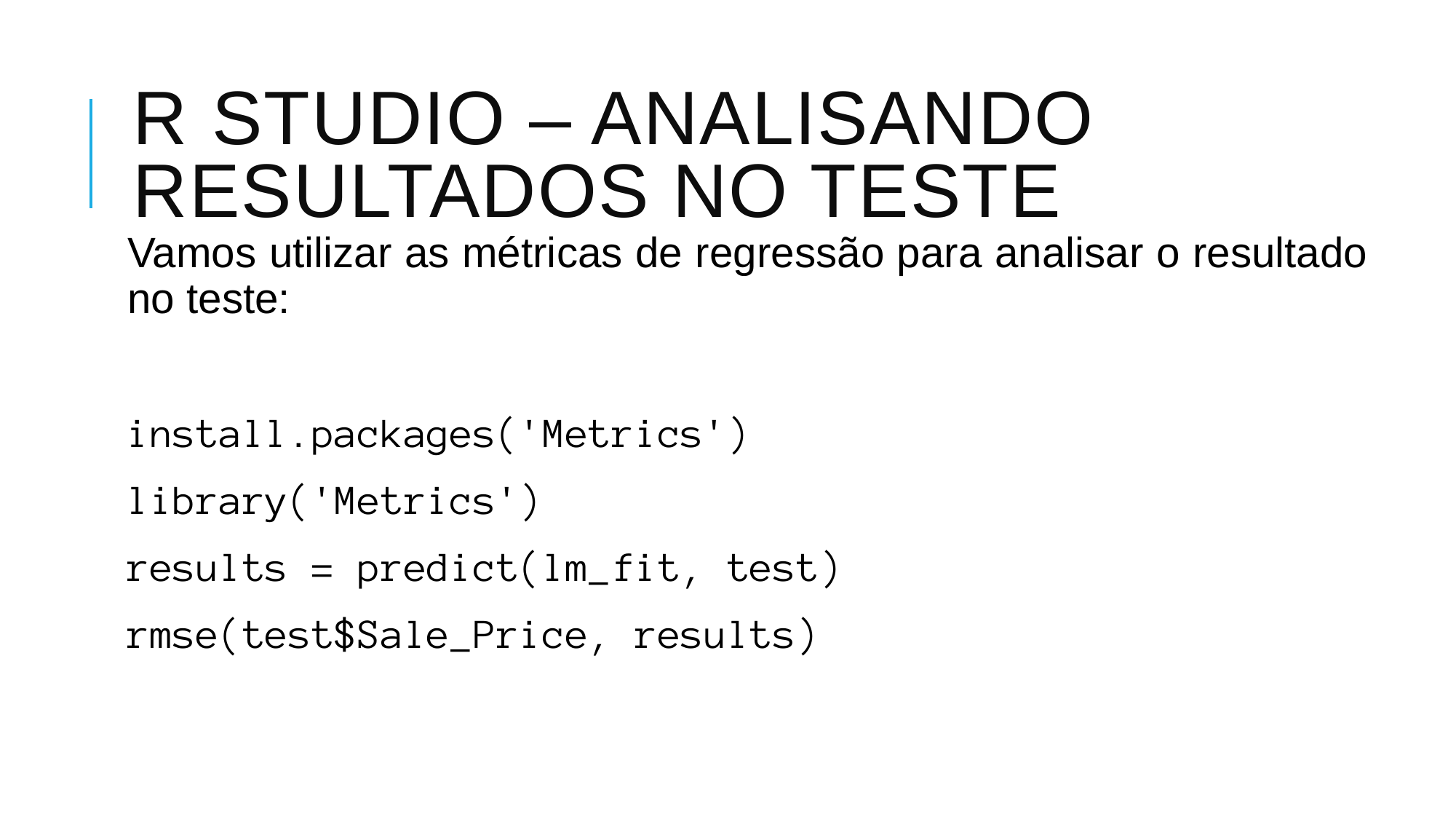

# R studio – analisando resultados no teste
Vamos utilizar as métricas de regressão para analisar o resultado no teste:

install.packages('Metrics')
library('Metrics')
results = predict(lm_fit, test)
rmse(test$Sale_Price, results)